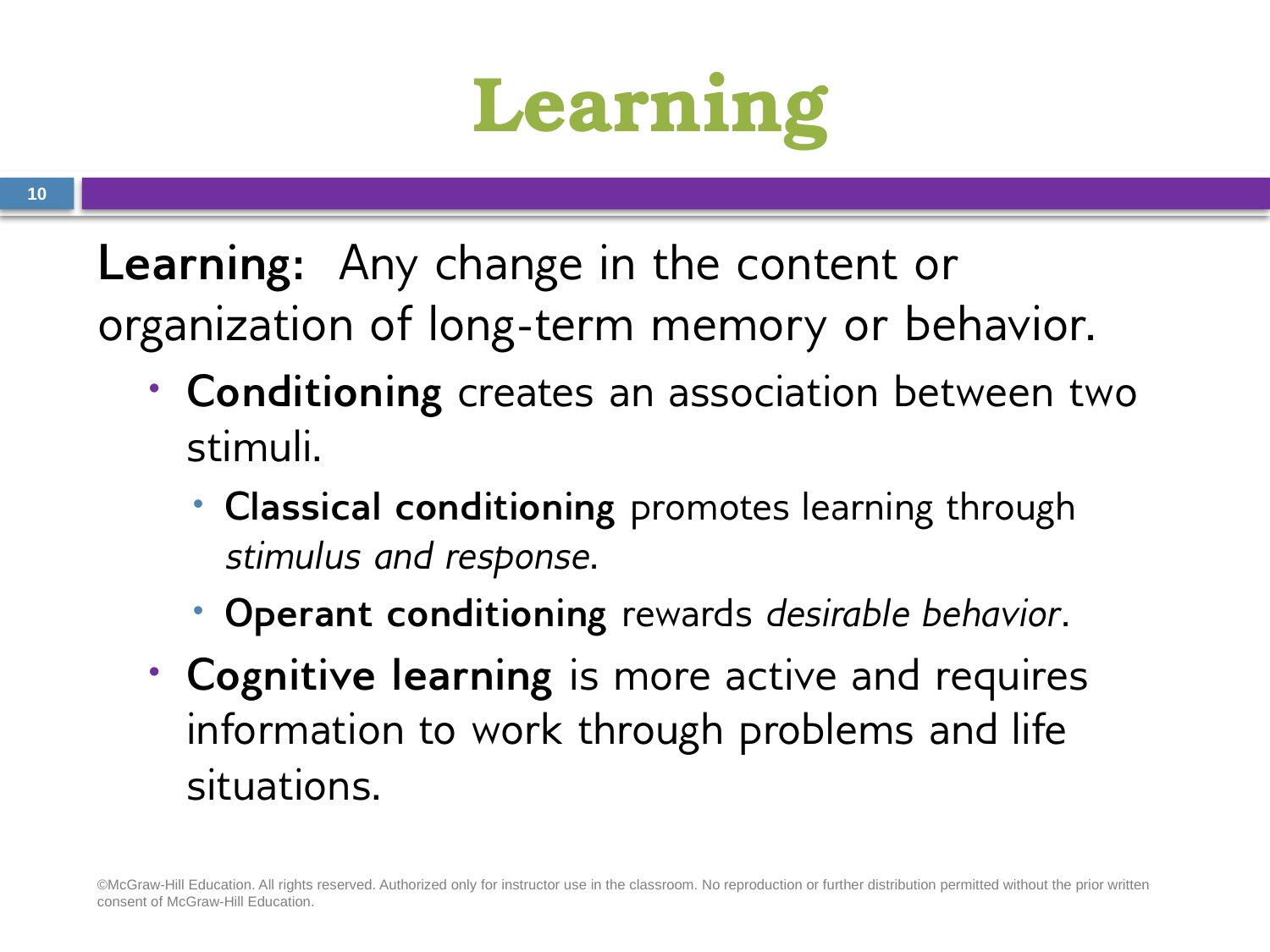

# Learning
10
Learning:  Any change in the content or organization of long-term memory or behavior.
Conditioning creates an association between two stimuli.
Classical conditioning promotes learning through stimulus and response.
Operant conditioning rewards desirable behavior.
Cognitive learning is more active and requires information to work through problems and life situations.
©McGraw-Hill Education. All rights reserved. Authorized only for instructor use in the classroom. No reproduction or further distribution permitted without the prior written consent of McGraw-Hill Education.